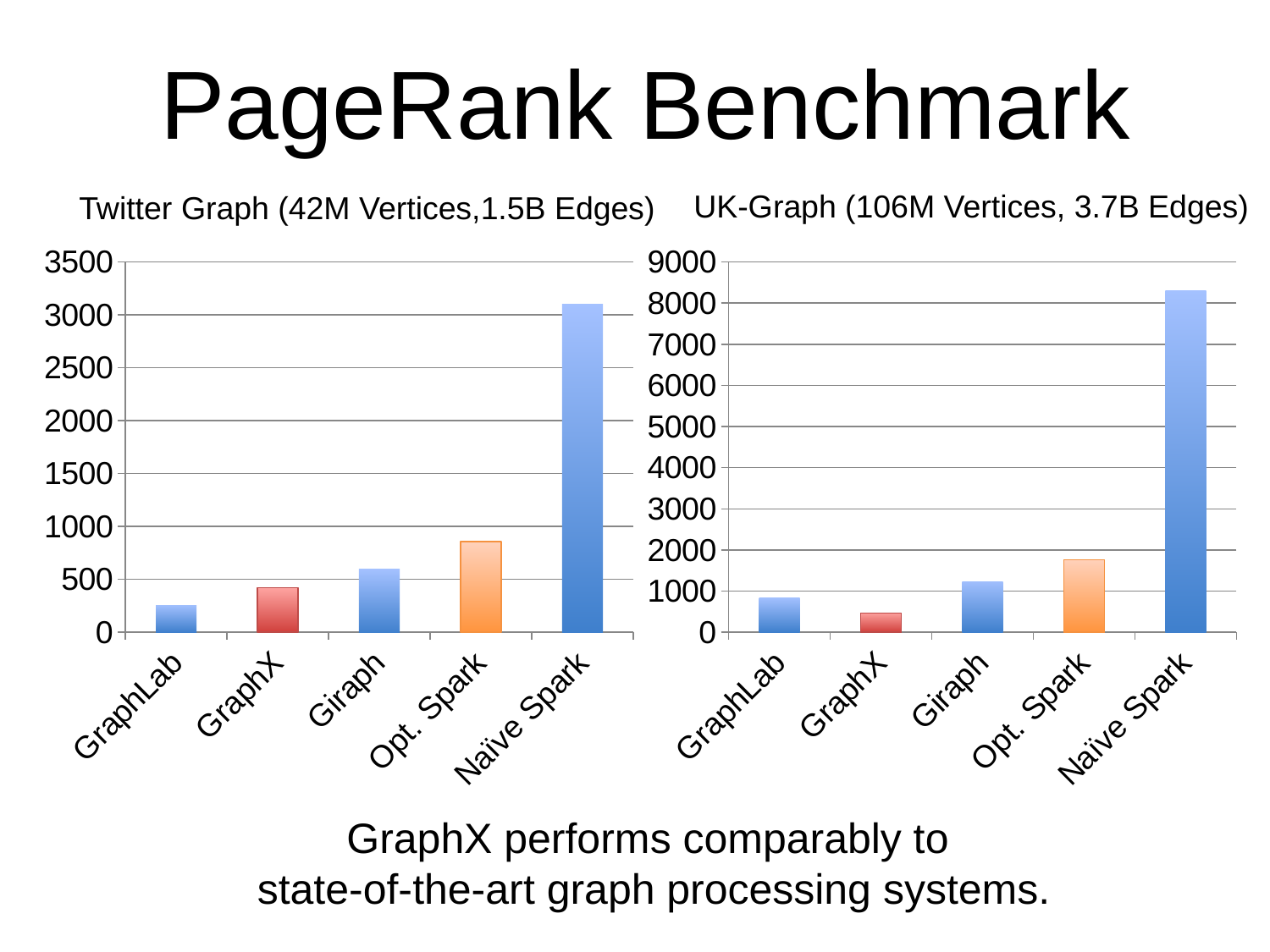

# PageRank Benchmark
UK-Graph (106M Vertices, 3.7B Edges)
Twitter Graph (42M Vertices,1.5B Edges)

### Chart

| Category | Series 1 |
|---|---|
| GraphLab | 249.0 |
| GraphX | 419.0 |
| Giraph | 596.0 |
| Opt. Spark | 857.0 |
| Naïve Spark | 3098.0 |

### Chart

| Category | Series 1 |
|---|---|
| GraphLab | 833.0 |
| GraphX | 462.0 |
| Giraph | 1235.0 |
| Opt. Spark | 1759.0 |
| Naïve Spark | 8299.0 |
GraphX performs comparably to
state-of-the-art graph processing systems.